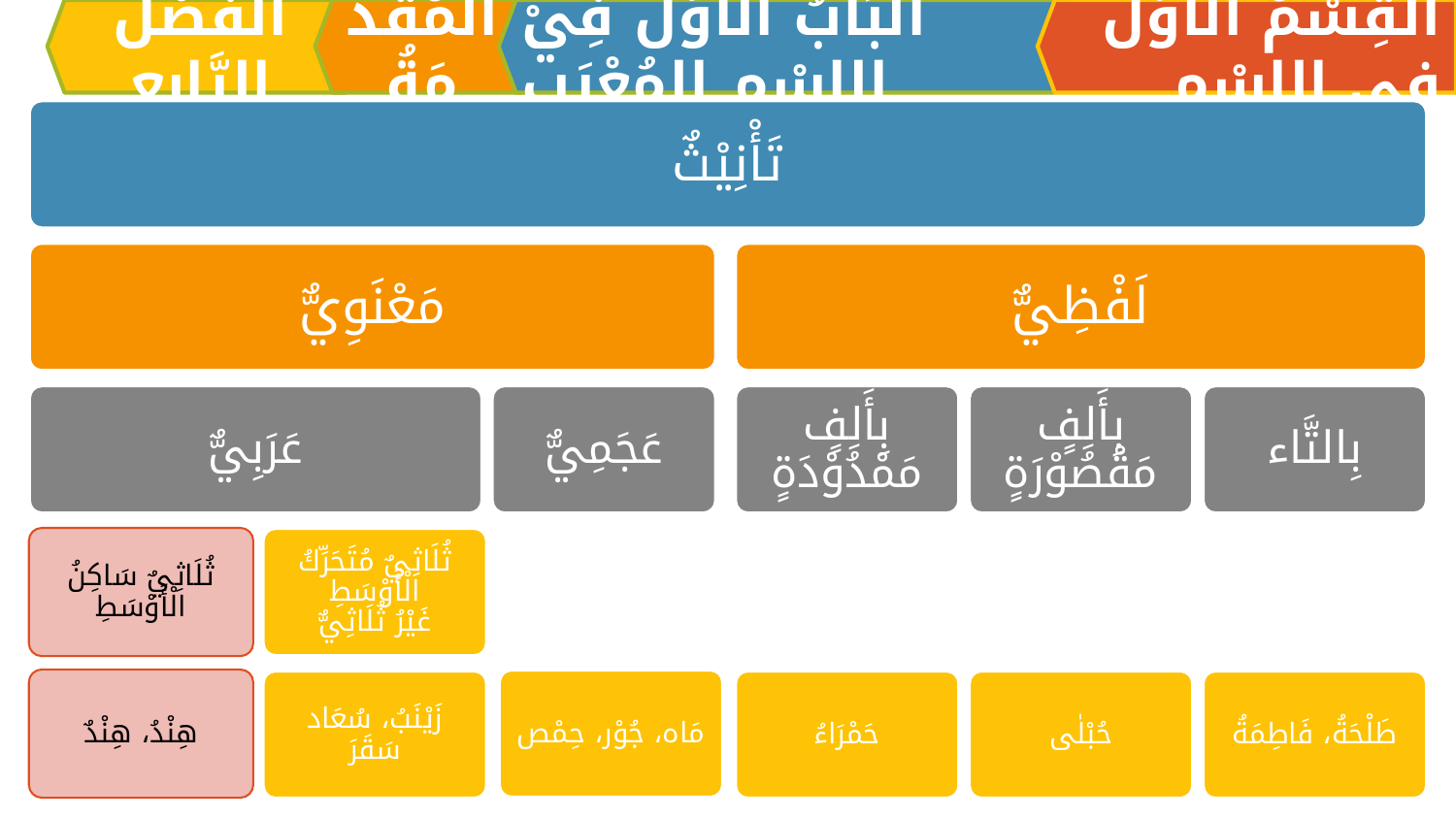

اَلْفَصْلُ الرَّابِعِ
الْمُقَدِّمَةُ
اَلبَابُ الْأَوَّلُ فِيْ الِاسْمِ المُعْرَبِ
القِسْمُ الْأَوَّلُ فِي الِاسْمِ
تَأْنِيْثٌ
مَعْنَوِيٌّ
لَفْظِيٌّ
عَرَبِيٌّ
عَجَمِيٌّ
بِأَلِفٍ مَمْدُوْدَةٍ
بِأَلِفٍ مَقْصُوْرَةٍ
بِالتَّاء
ثُلَاثِيٌ سَاكِنُ الْأَوْسَطِ
ثُلَاثِيٌ مُتَحَرِّكُ الْأَوْسَطِ
غَيْرُ ثُلَاثِيٌّ
مَاه، جُوْر، حِمْص
هِنْدُ، هِنْدٌ
زَيْنَبُ، سُعَاد
سَقَرَ
حَمْرَاءُ
حُبْلٰی
طَلْحَةُ، فَاطِمَةُ